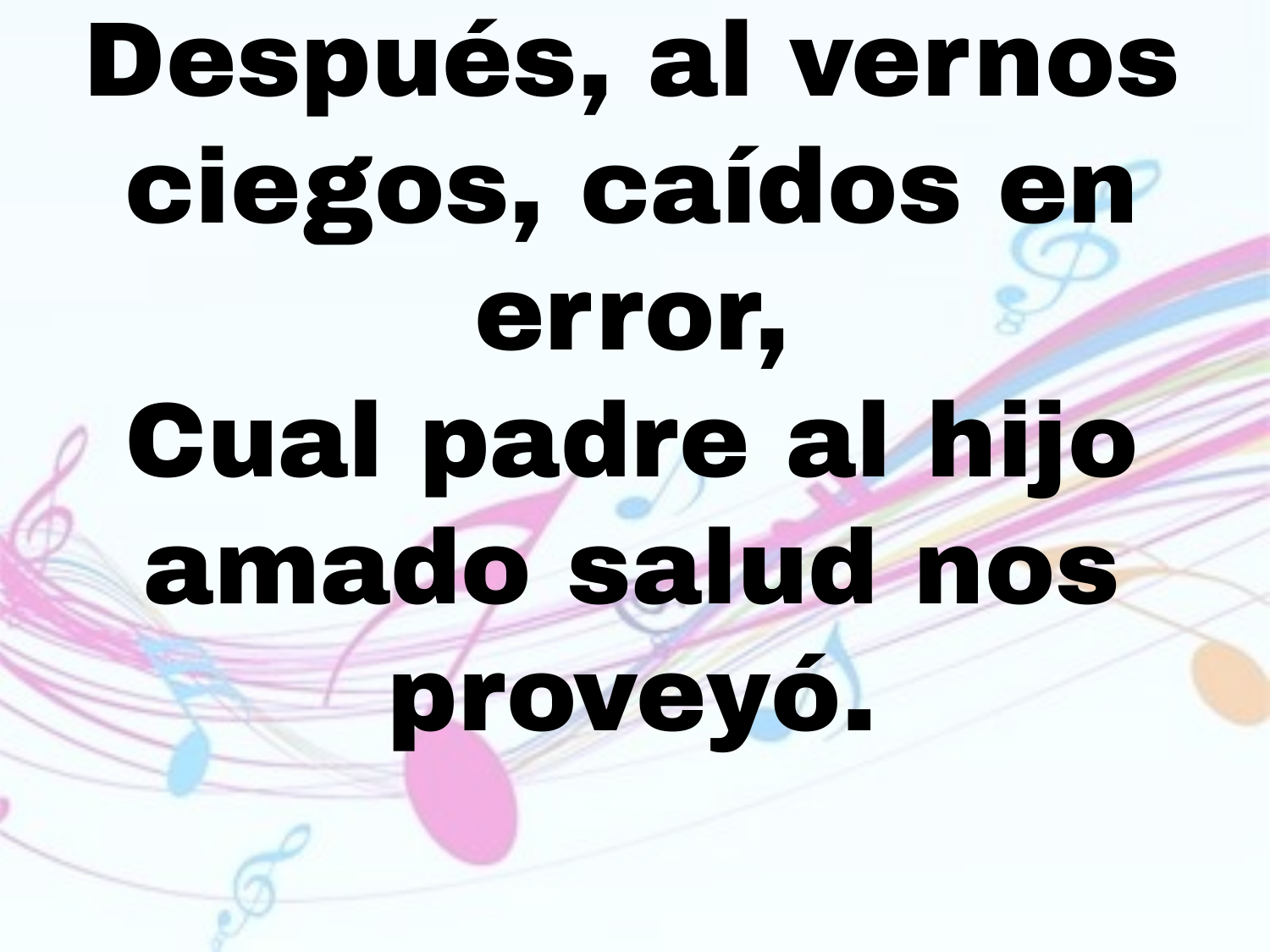

Después, al vernos ciegos, caídos en
error,
Cual padre al hijo amado salud nos
proveyó.